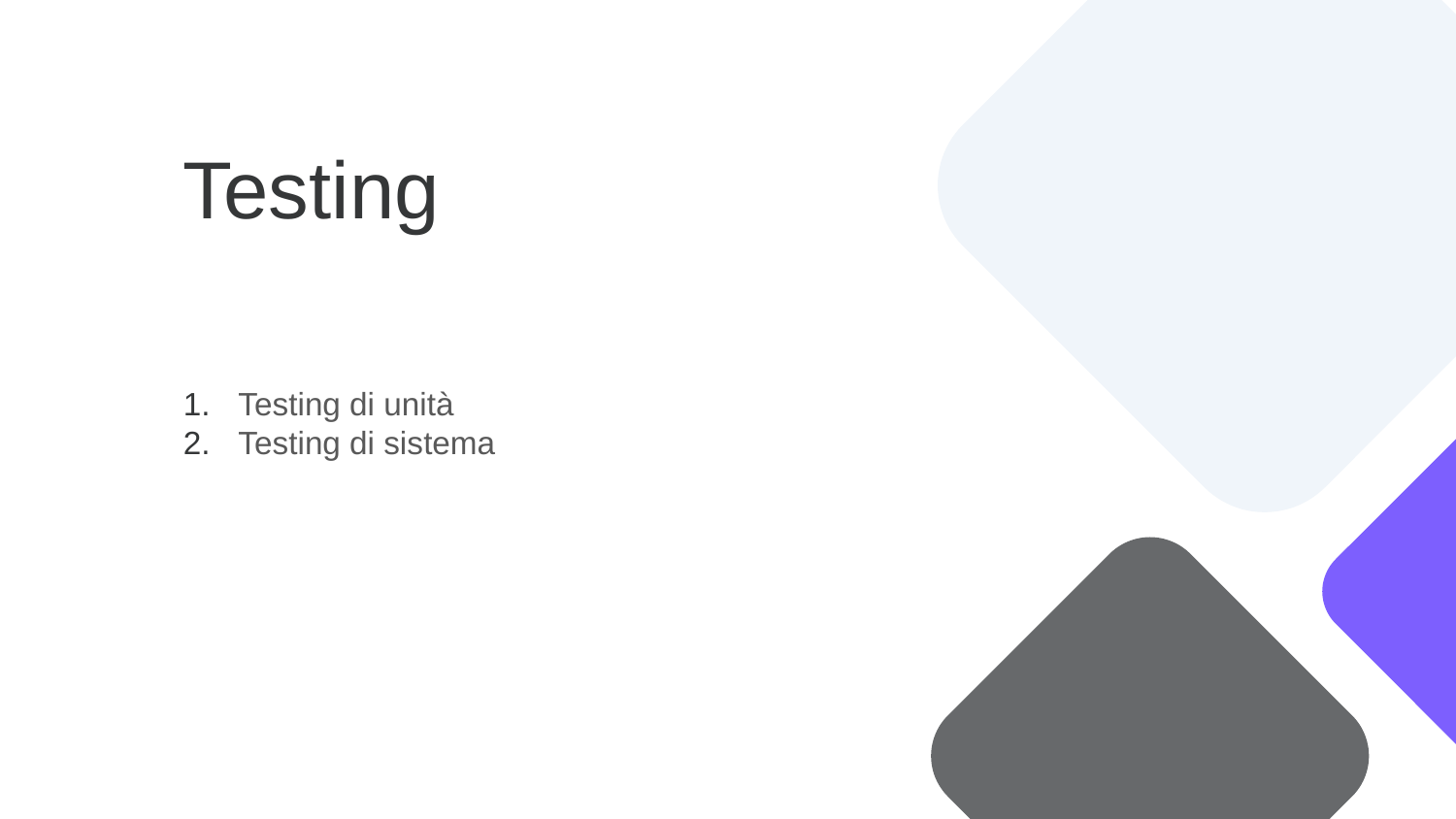

# Testing
Testing di unità
Testing di sistema